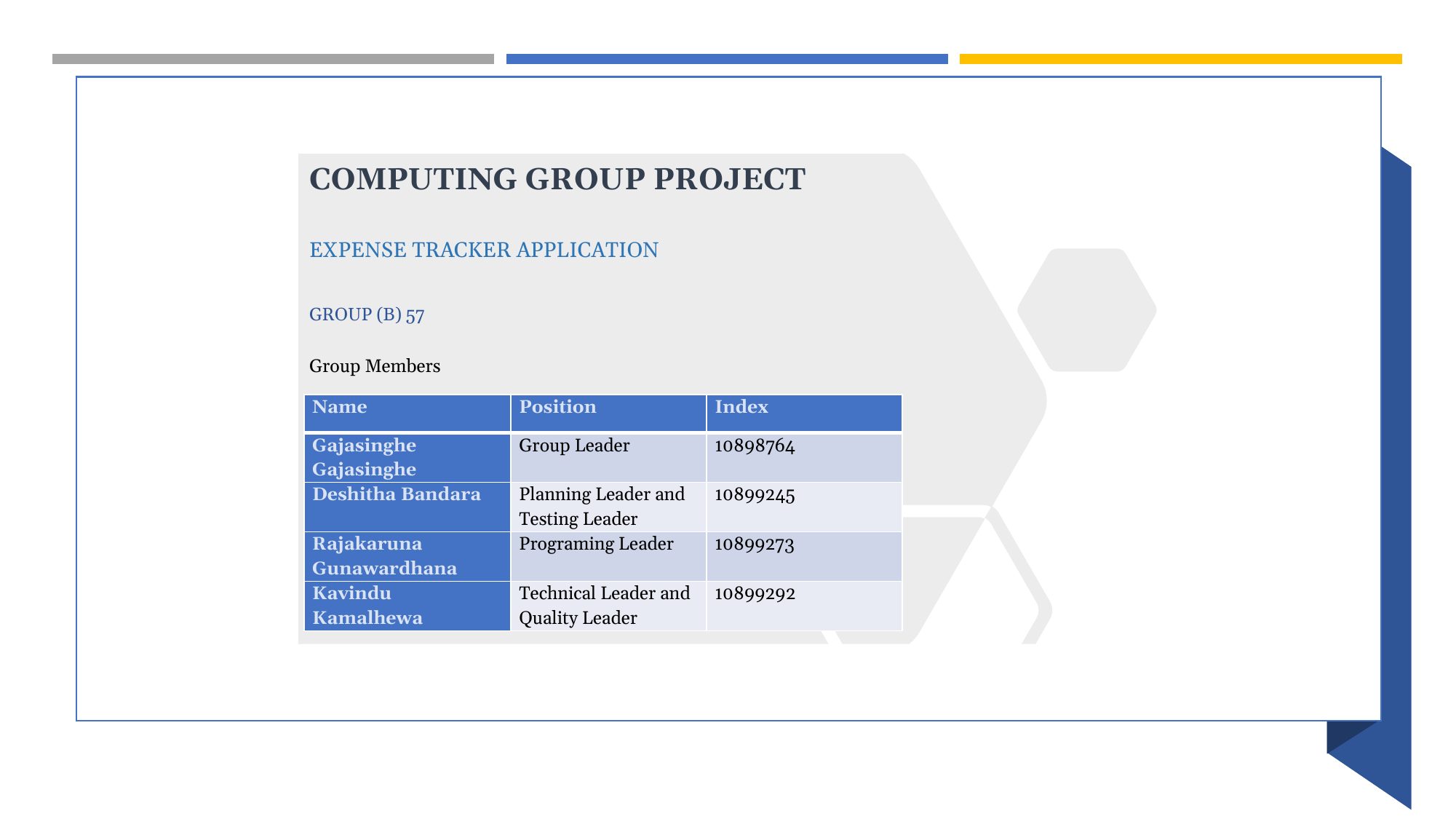

COMPUTING GROUP PROJECT

EXPENSE TRACKER APPLICATION

GROUP (B) 57

Group Members

| Name | Position | Index |
| --- | --- | --- |
| Gajasinghe Gajasinghe | Group Leader | 10898764 |
| Deshitha Bandara | Planning Leader and Testing Leader | 10899245 |
| Rajakaruna Gunawardhana | Programing Leader | 10899273 |
| Kavindu Kamalhewa | Technical Leader and Quality Leader | 10899292 |